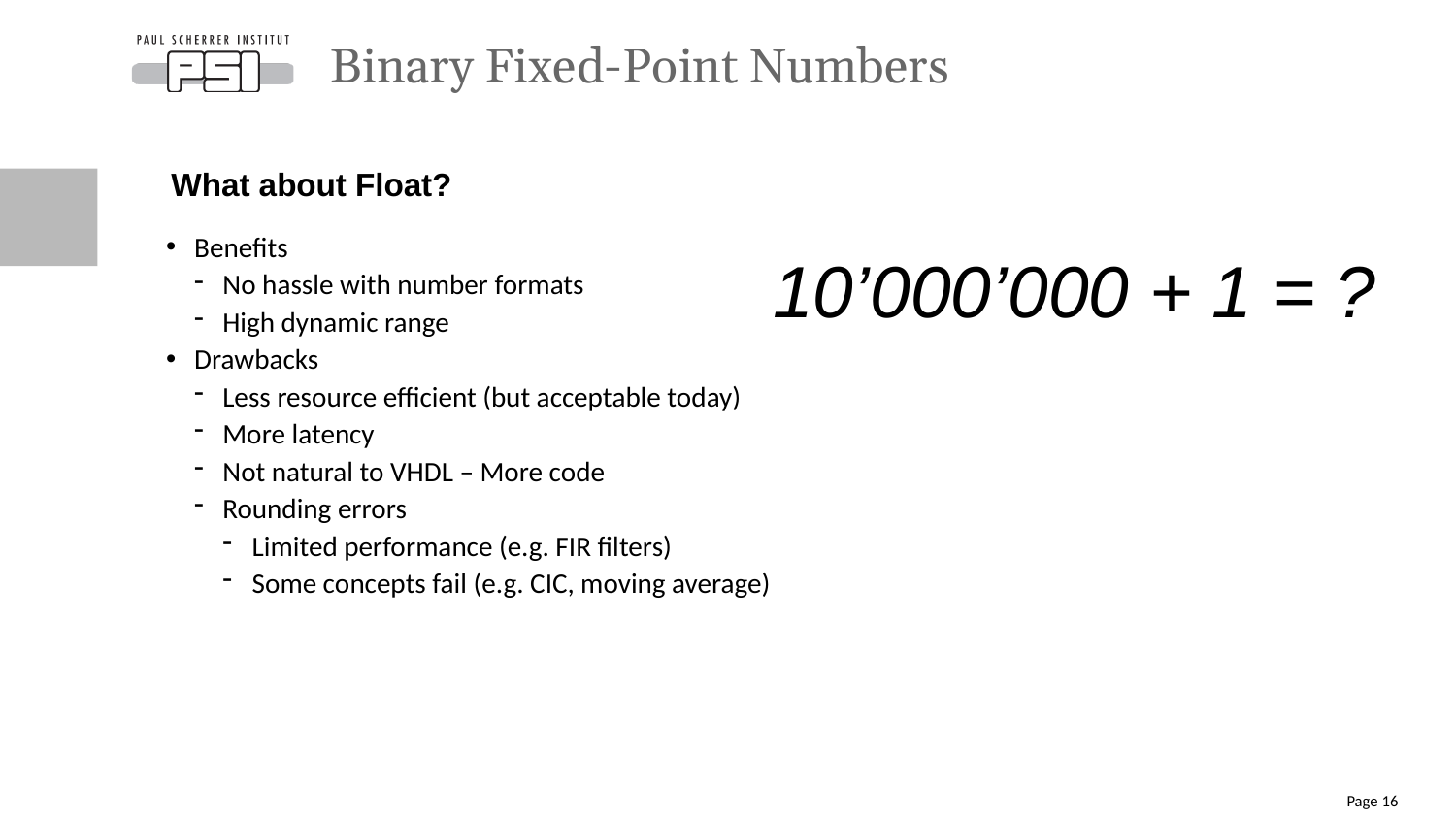

# Binary Fixed-Point Numbers
What about Float?
Benefits
No hassle with number formats
High dynamic range
Drawbacks
Less resource efficient (but acceptable today)
More latency
Not natural to VHDL – More code
Rounding errors
Limited performance (e.g. FIR filters)
Some concepts fail (e.g. CIC, moving average)

10’000’000 + 1 = ?
Page 16